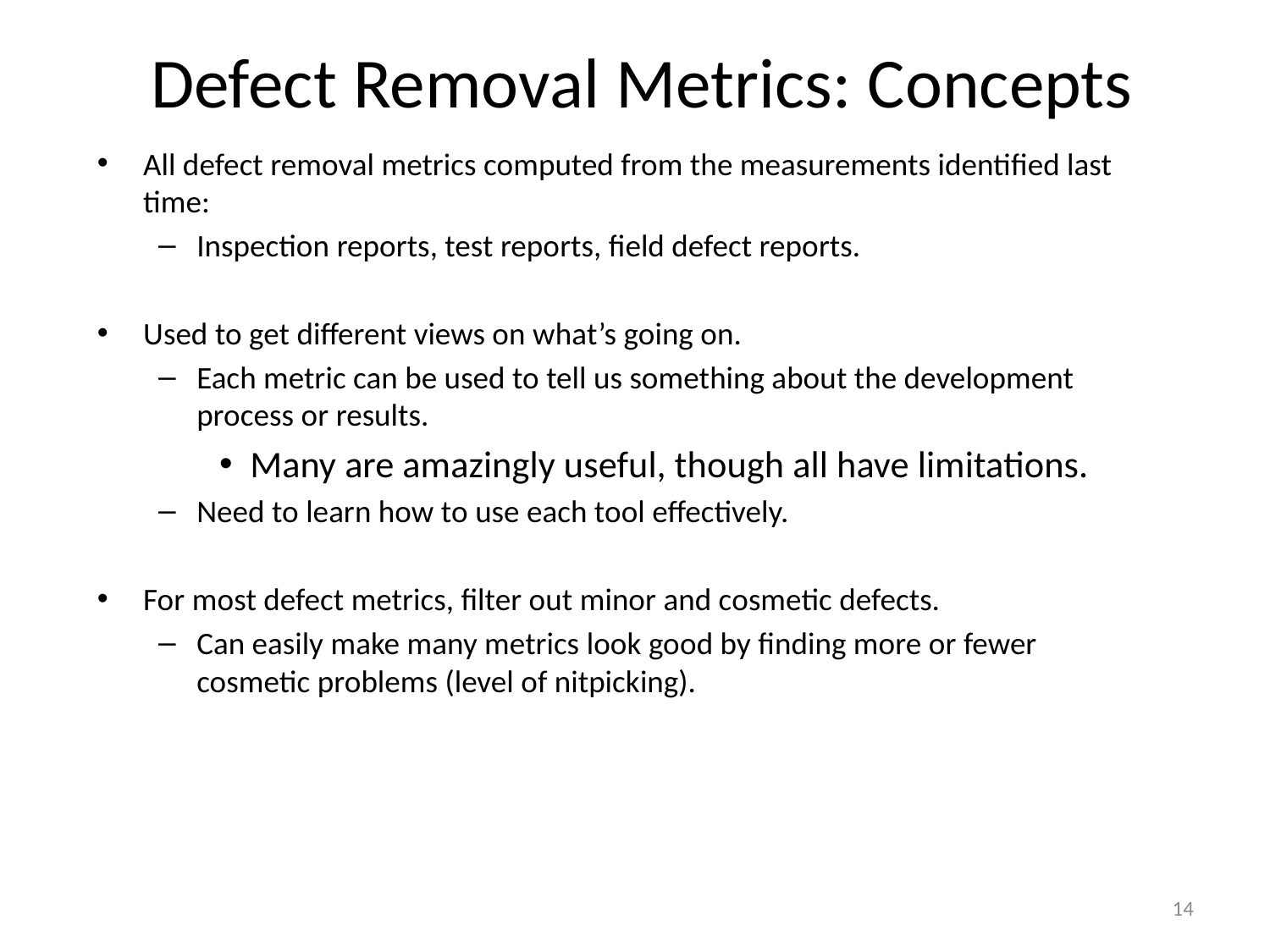

# Defect Removal Metrics: Concepts
All defect removal metrics computed from the measurements identified last time:
Inspection reports, test reports, field defect reports.

Used to get different views on what’s going on.
Each metric can be used to tell us something about the development process or results.
Many are amazingly useful, though all have limitations.
Need to learn how to use each tool effectively.

For most defect metrics, filter out minor and cosmetic defects.
Can easily make many metrics look good by finding more or fewer cosmetic problems (level of nitpicking).
14